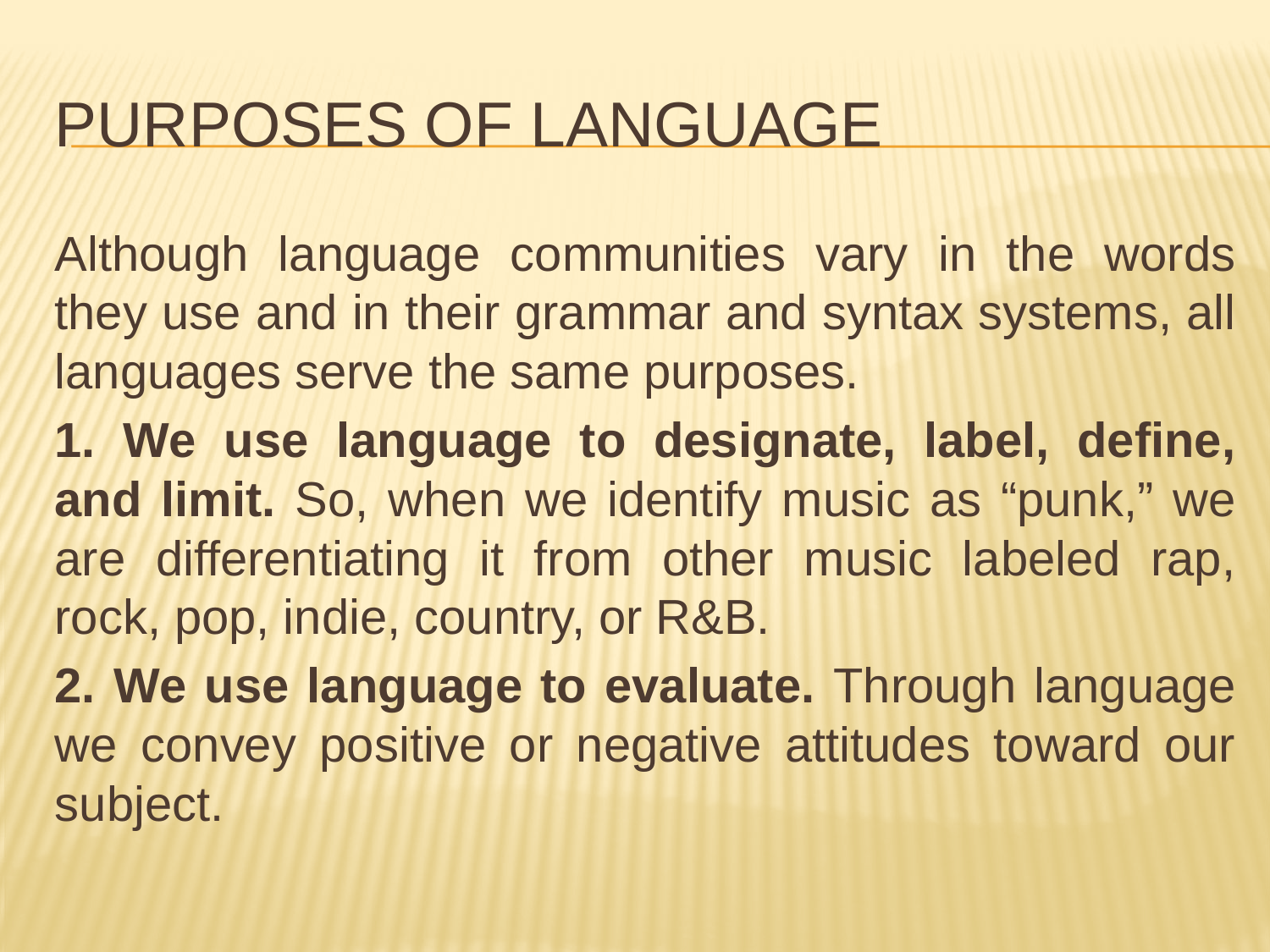

# Purposes of Language
Although language communities vary in the words they use and in their grammar and syntax systems, all languages serve the same purposes.
1. We use language to designate, label, define, and limit. So, when we identify music as “punk,” we are differentiating it from other music labeled rap, rock, pop, indie, country, or R&B.
2. We use language to evaluate. Through language we convey positive or negative attitudes toward our subject.